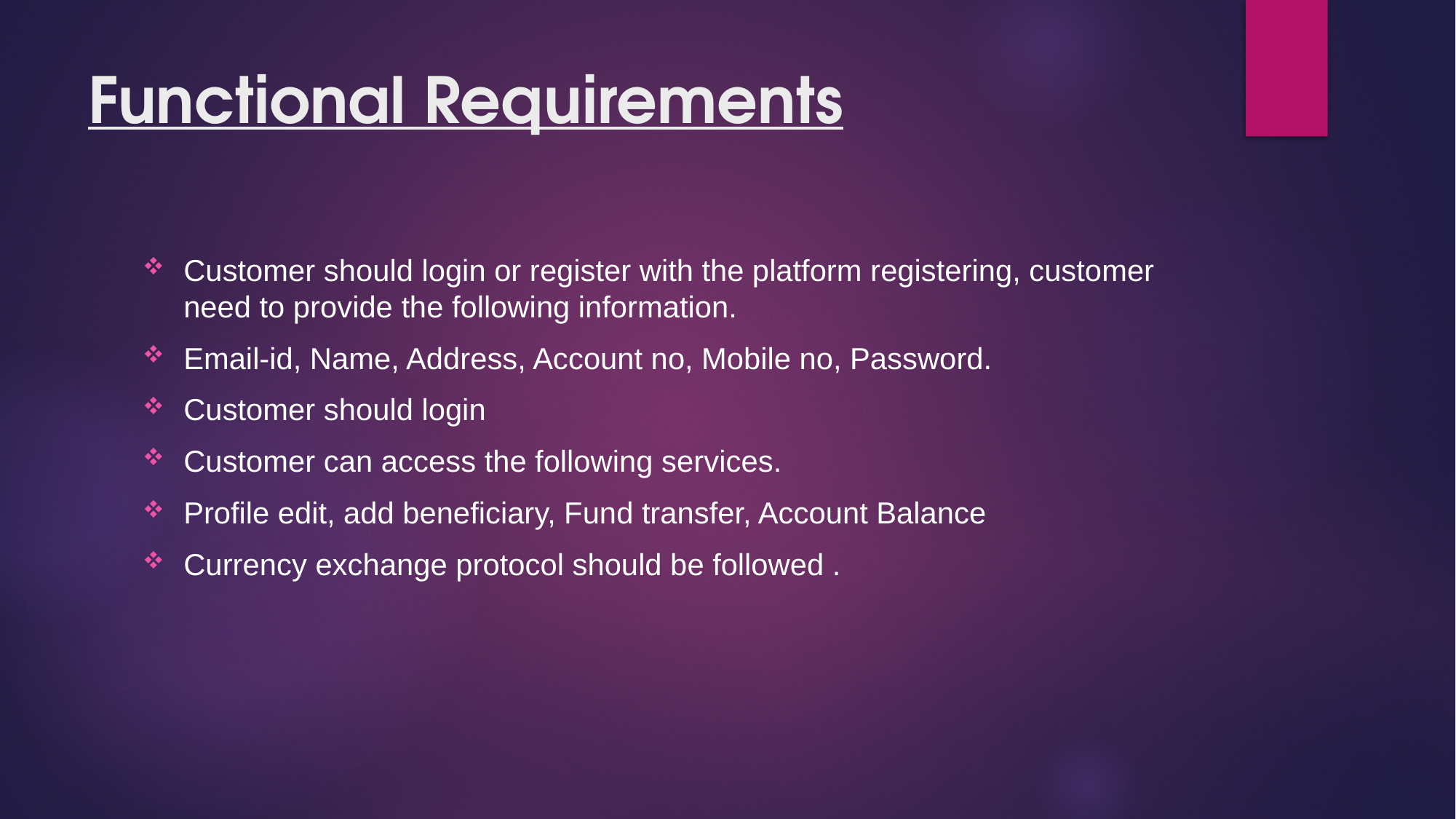

# Functional Requirements
Customer should login or register with the platform registering, customer need to provide the following information.
Email-id, Name, Address, Account no, Mobile no, Password.
Customer should login
Customer can access the following services.
Profile edit, add beneficiary, Fund transfer, Account Balance
Currency exchange protocol should be followed .